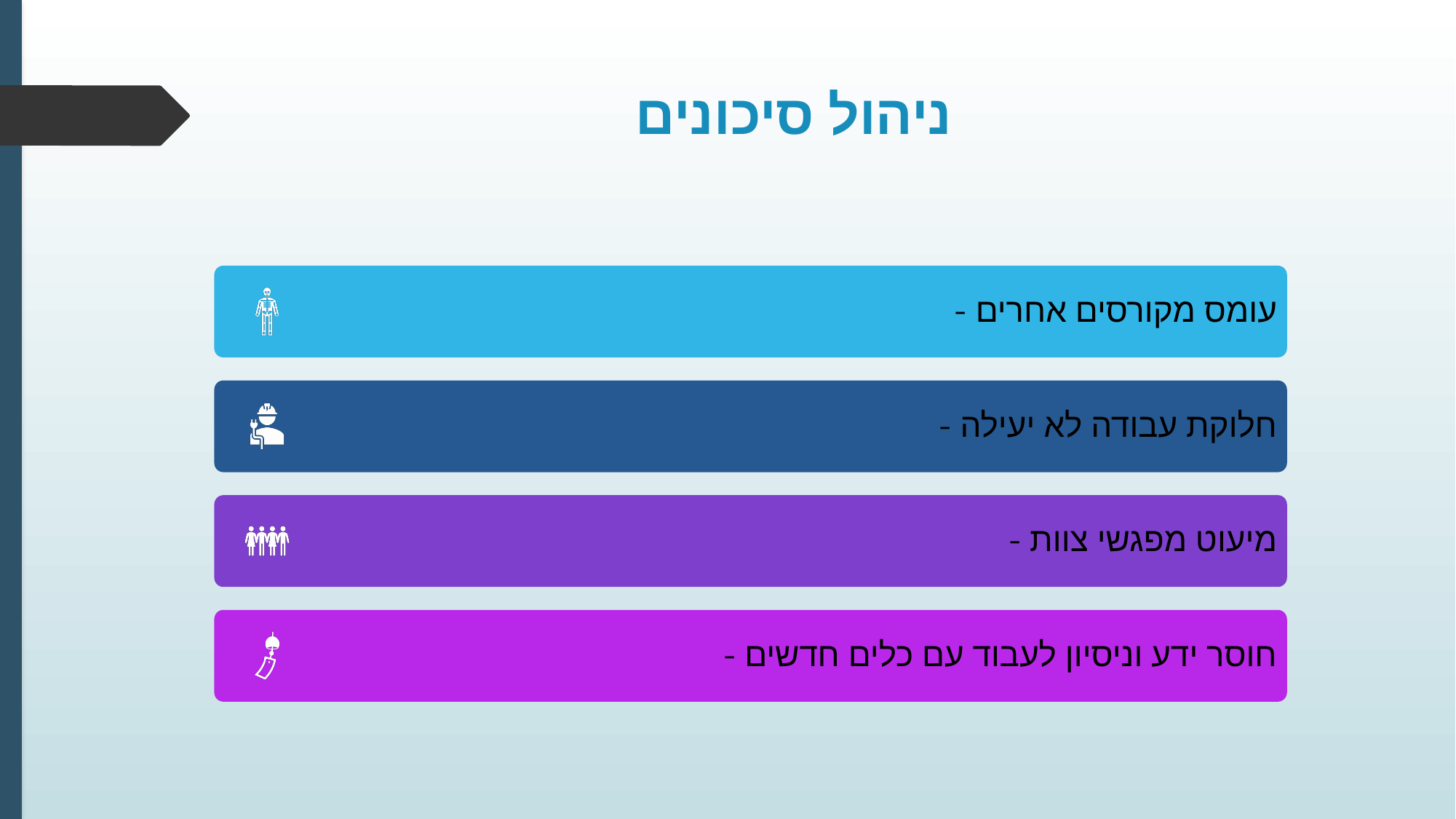

ניהול סיכונים

- עומס מקורסים אחרים
- חלוקת עבודה לא יעילה
- מיעוט מפגשי צוות
- חוסר ידע וניסיון לעבוד עם כלים חדשים